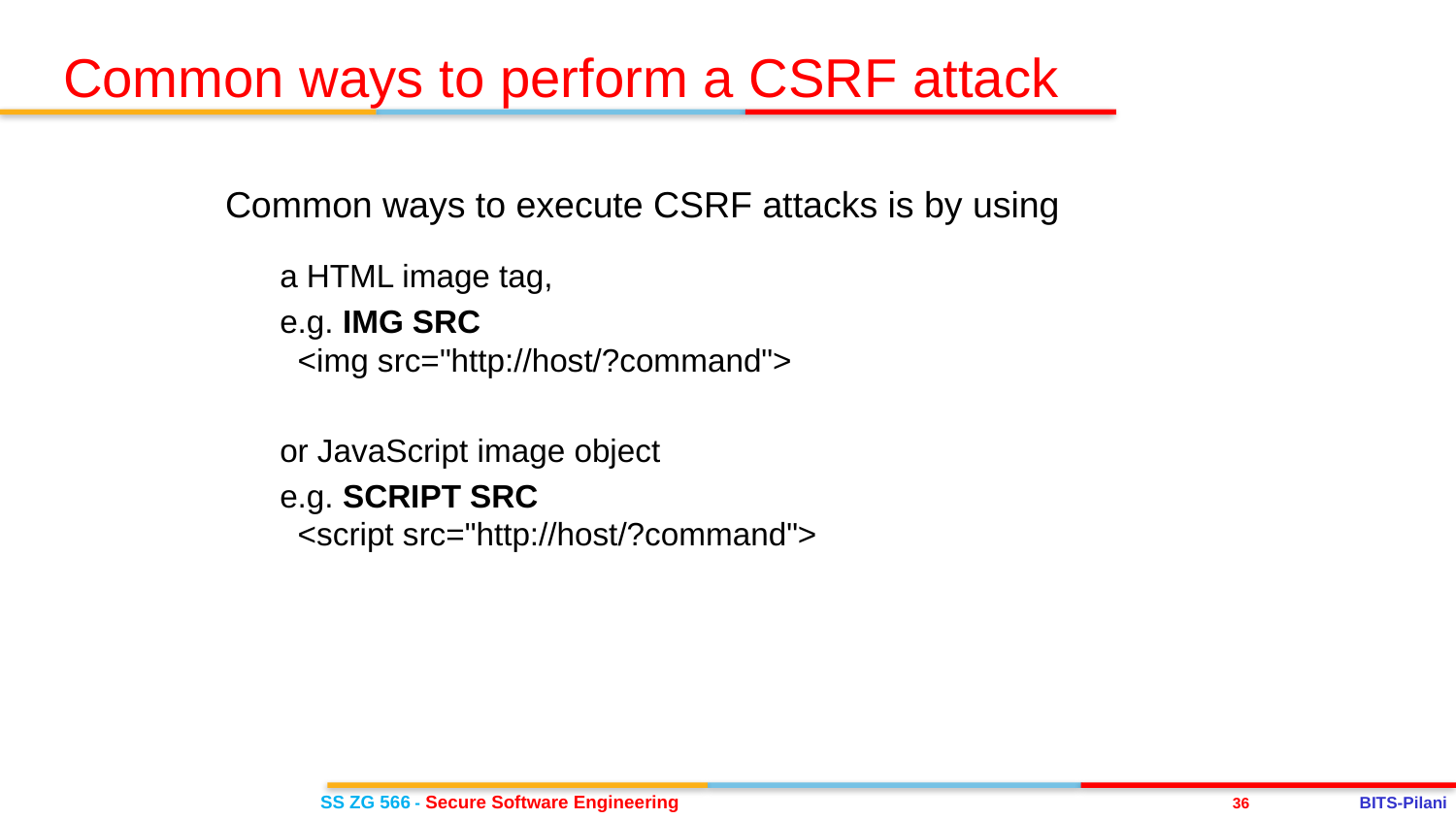

Common ways to perform a CSRF attack
Common ways to execute CSRF attacks is by using
a HTML image tag,
e.g. IMG SRC
  <img src="http://host/?command">

or JavaScript image object
e.g. SCRIPT SRC
  <script src="http://host/?command">